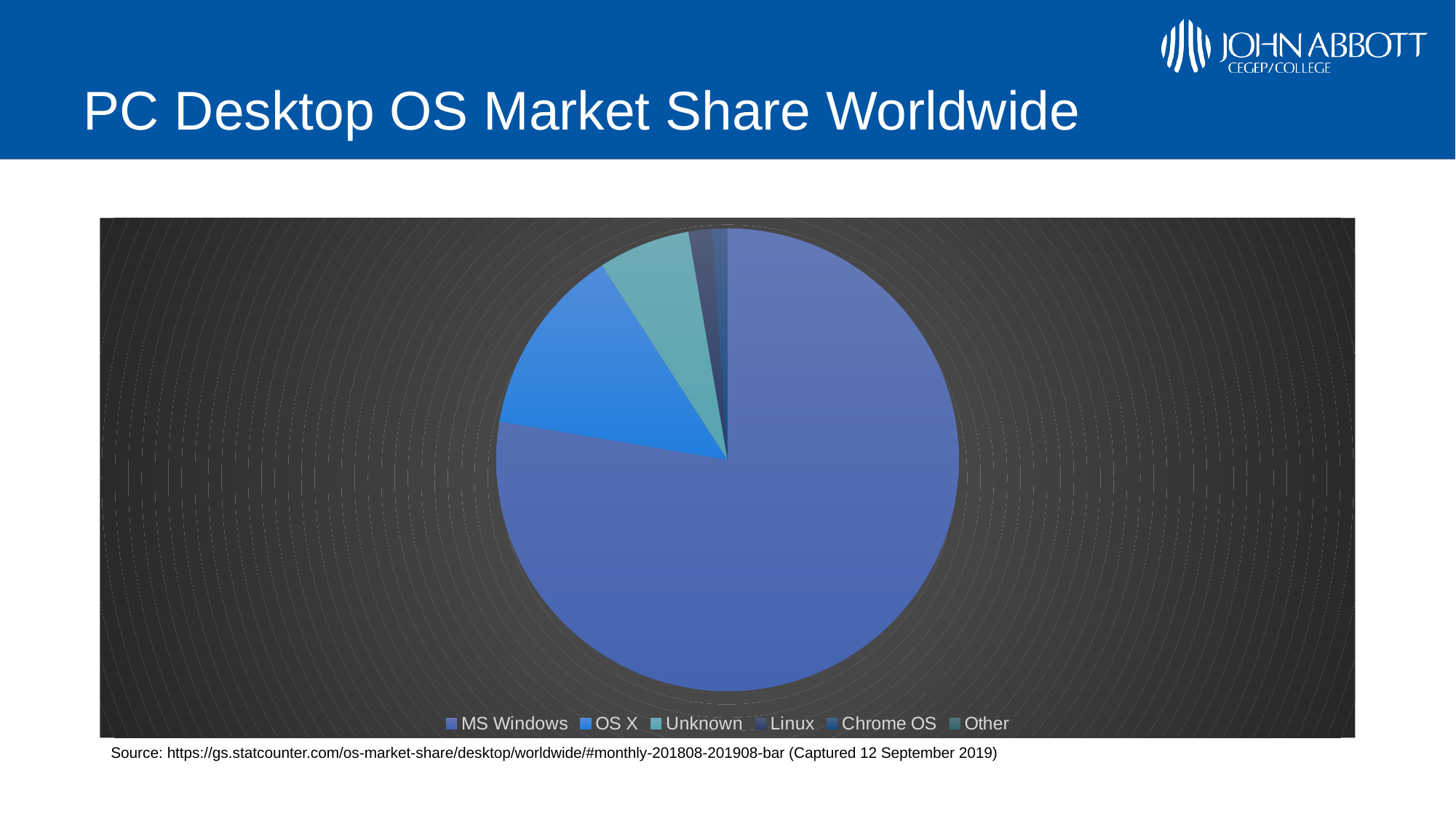

# PC Desktop OS Market Share Worldwide

### Chart

| Category | Sales |
|---|---|
| MS Windows | 77.64 |
| OS X | 13.23 |
| Unknown | 6.42 |
| Linux | 1.63 |
| Chrome OS | 1.07 |
| Other | 0.01 |
Source: https://gs.statcounter.com/os-market-share/desktop/worldwide/#monthly-201808-201908-bar (Captured 12 September 2019)